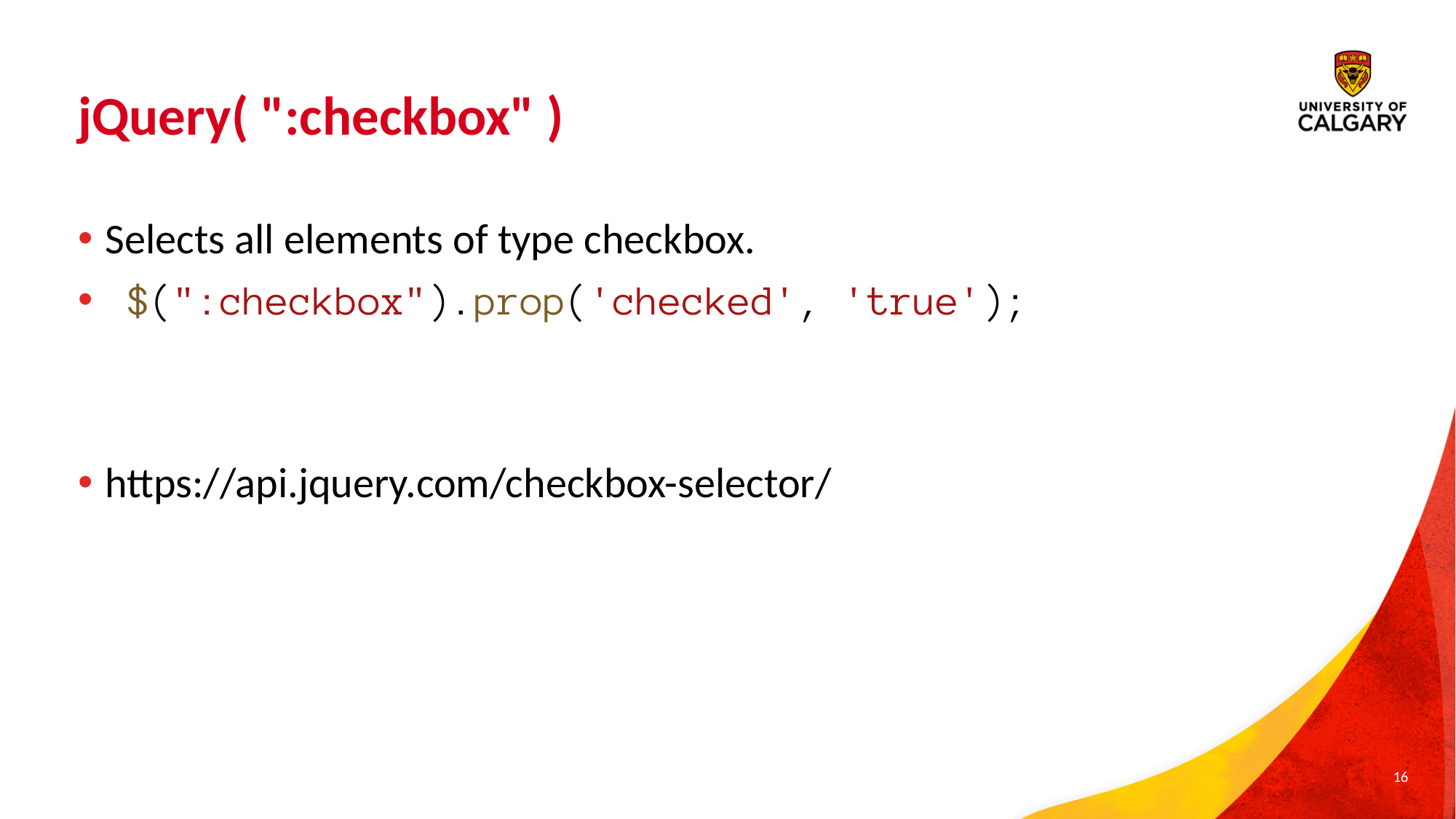

# jQuery( ":checkbox" )
Selects all elements of type checkbox.
 $(":checkbox").prop('checked', 'true');

https://api.jquery.com/checkbox-selector/
16